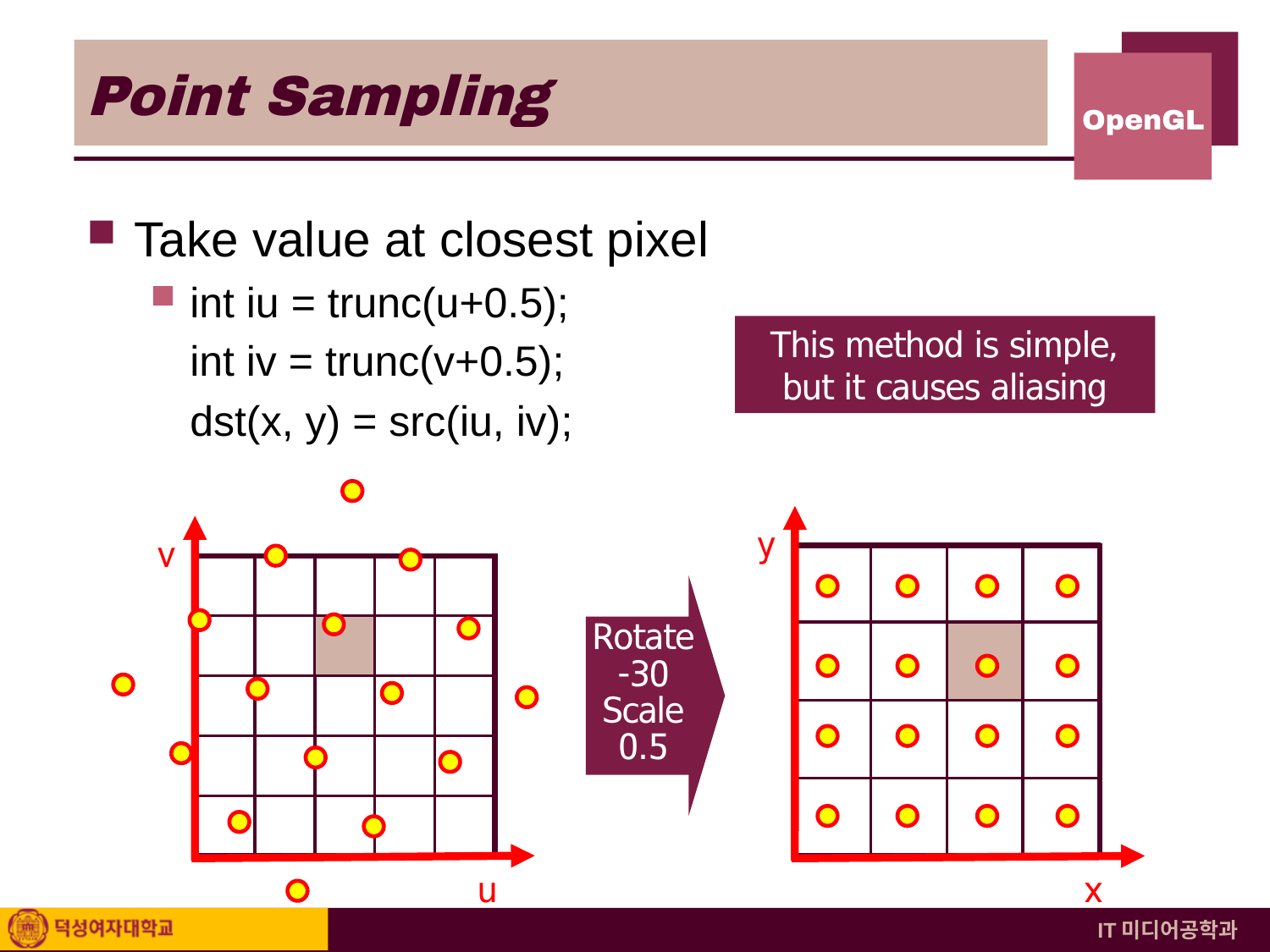

# Point Sampling
Take value at closest pixel
int iu = trunc(u+0.5);
	int iv = trunc(v+0.5);
	dst(x, y) = src(iu, iv);

This method is simple, but it causes aliasing

y

x

v

u

Rotate
-30
Scale
0.5